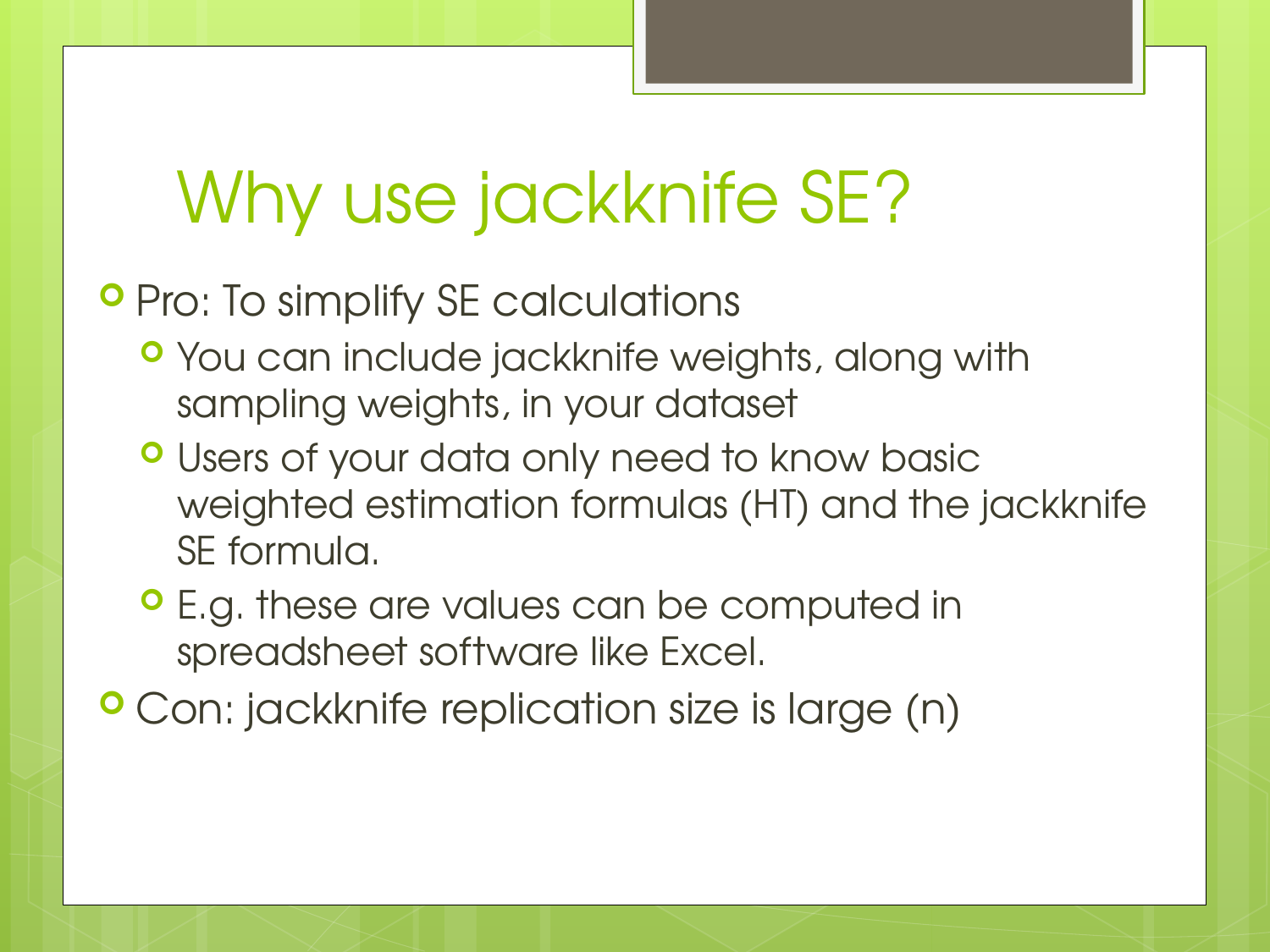

# Why use jackknife SE?
Pro: To simplify SE calculations
You can include jackknife weights, along with sampling weights, in your dataset
Users of your data only need to know basic weighted estimation formulas (HT) and the jackknife SE formula.
E.g. these are values can be computed in spreadsheet software like Excel.
Con: jackknife replication size is large (n)